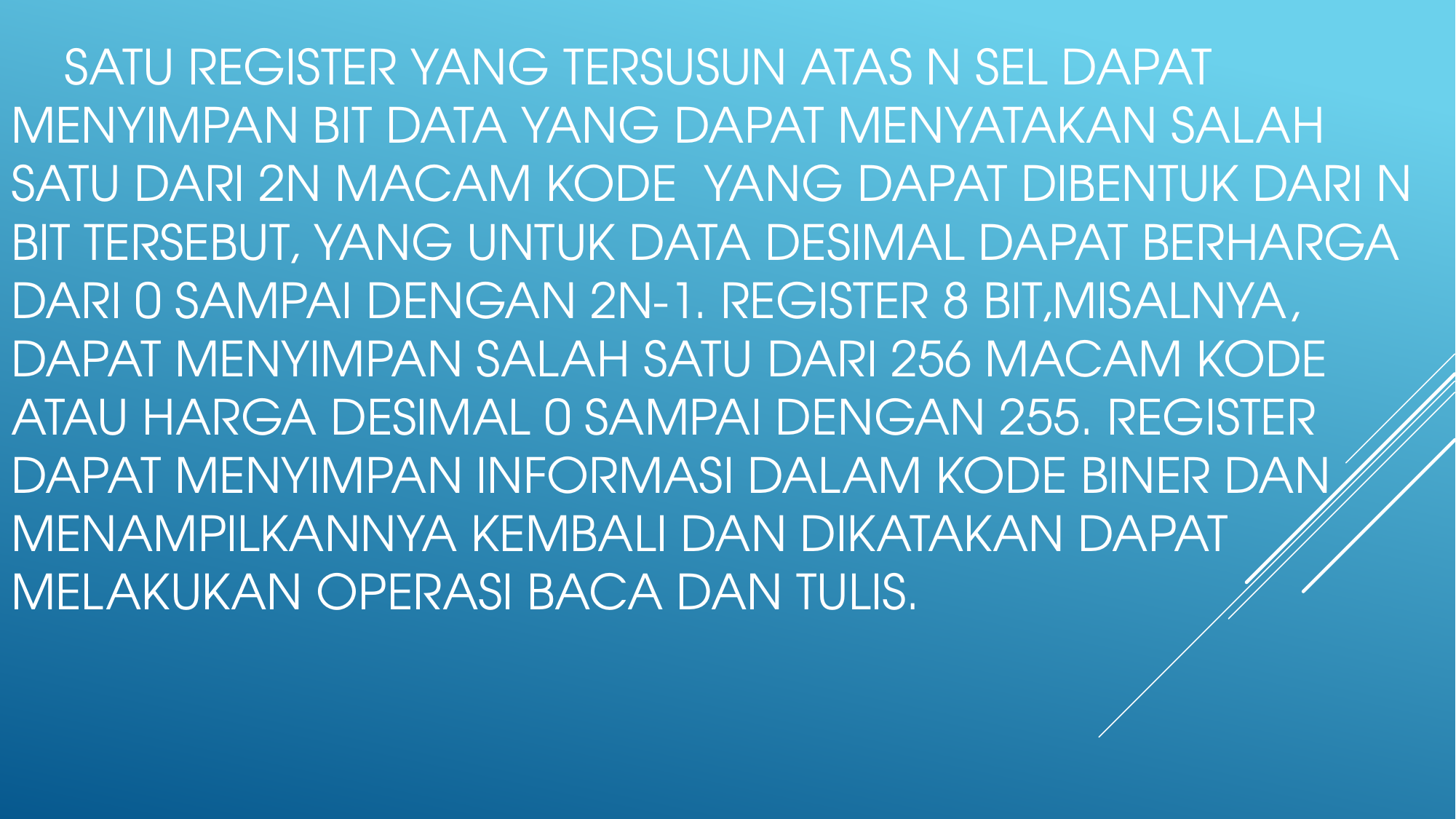

# Satu register yang tersusun atas n sel dapat menyimpan bit data yang dapat menyatakan salah satu dari 2n macam kode  yang dapat dibentuk dari n bit tersebut, yang untuk data desimal dapat berharga dari 0 sampai dengan 2n-1. Register 8 bit,misalnya, dapat menyimpan salah satu dari 256 macam kode atau harga desimal 0 sampai dengan 255. Register dapat menyimpan informasi dalam kode biner dan menampilkannya kembali dan dikatakan dapat melakukan operasi baca dan tulis.